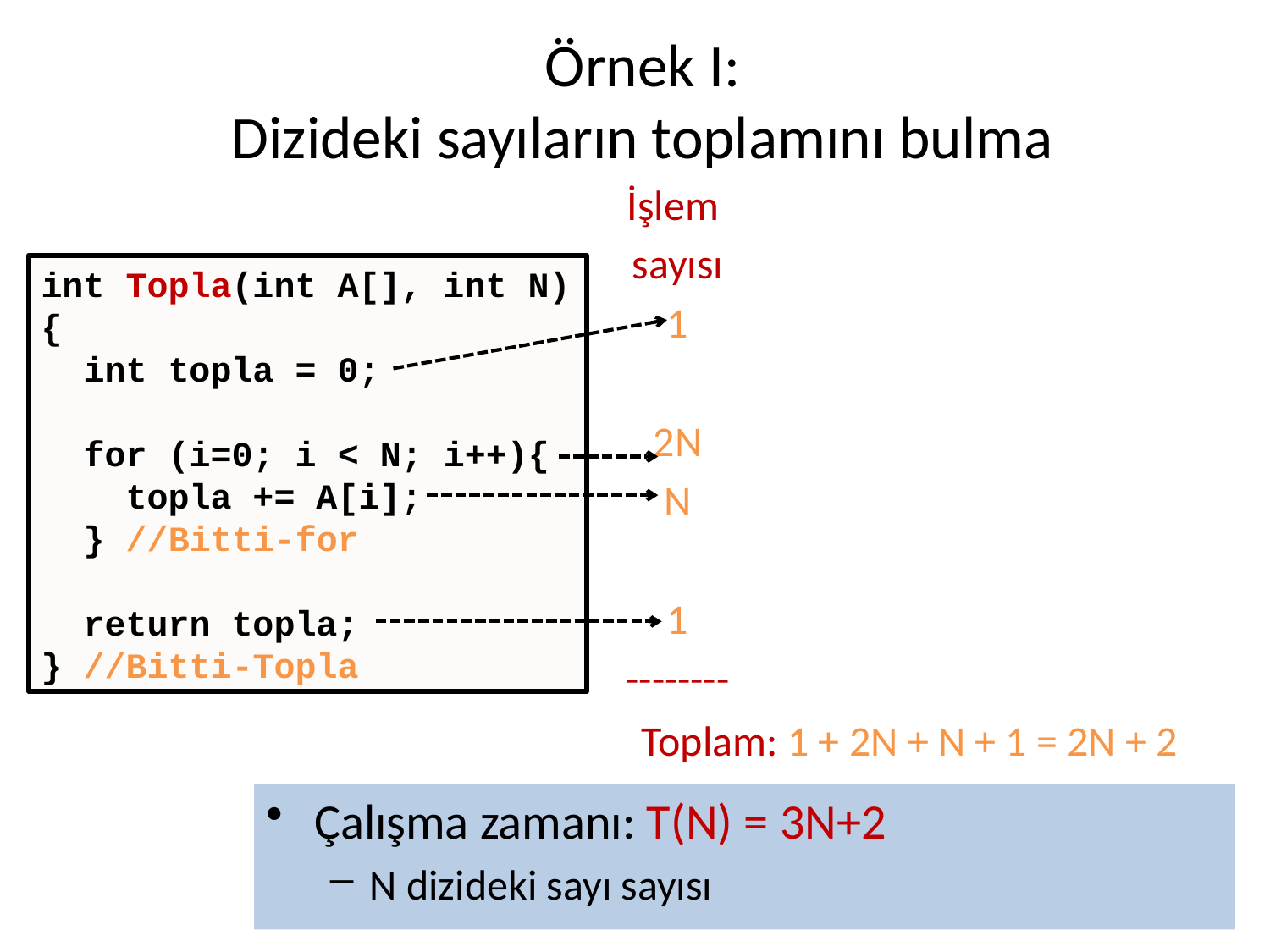

# Örnek I: Dizideki sayıların toplamını bulma
İşlem
sayısı
1

2N
N

1
--------
int Topla(int A[], int N) {
  int topla = 0;

  for (i=0; i < N; i++){
    topla += A[i];
  } //Bitti-for

  return topla;
} //Bitti-Topla
Toplam: 1 + 2N + N + 1 = 2N + 2

Çalışma zamanı: T(N) = 3N+2
N dizideki sayı sayısı
6